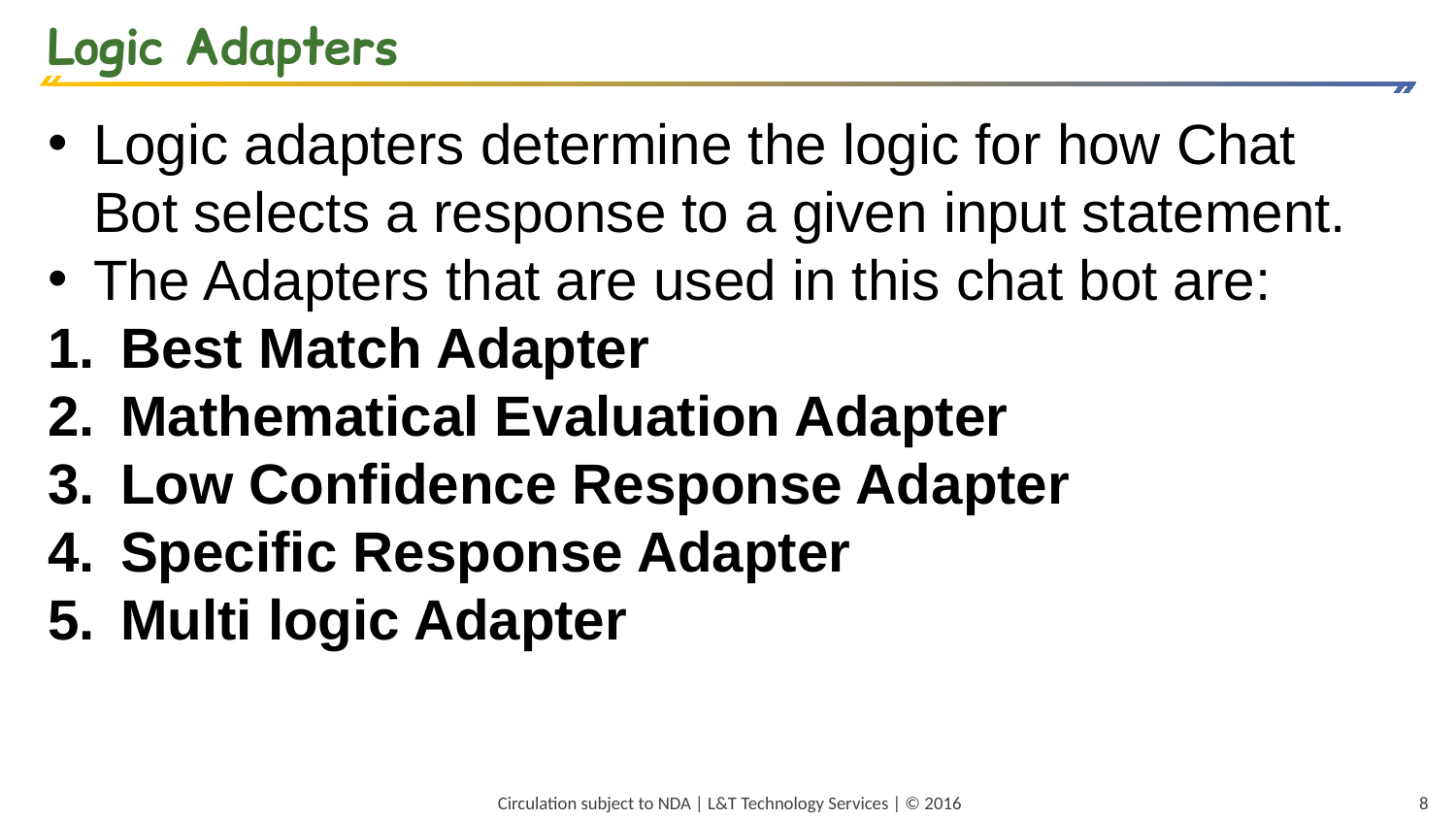

Logic Adapters

Logic adapters determine the logic for how Chat Bot selects a response to a given input statement.
The Adapters that are used in this chat bot are:
Best Match Adapter
Mathematical Evaluation Adapter
Low Confidence Response Adapter
Specific Response Adapter
Multi logic Adapter